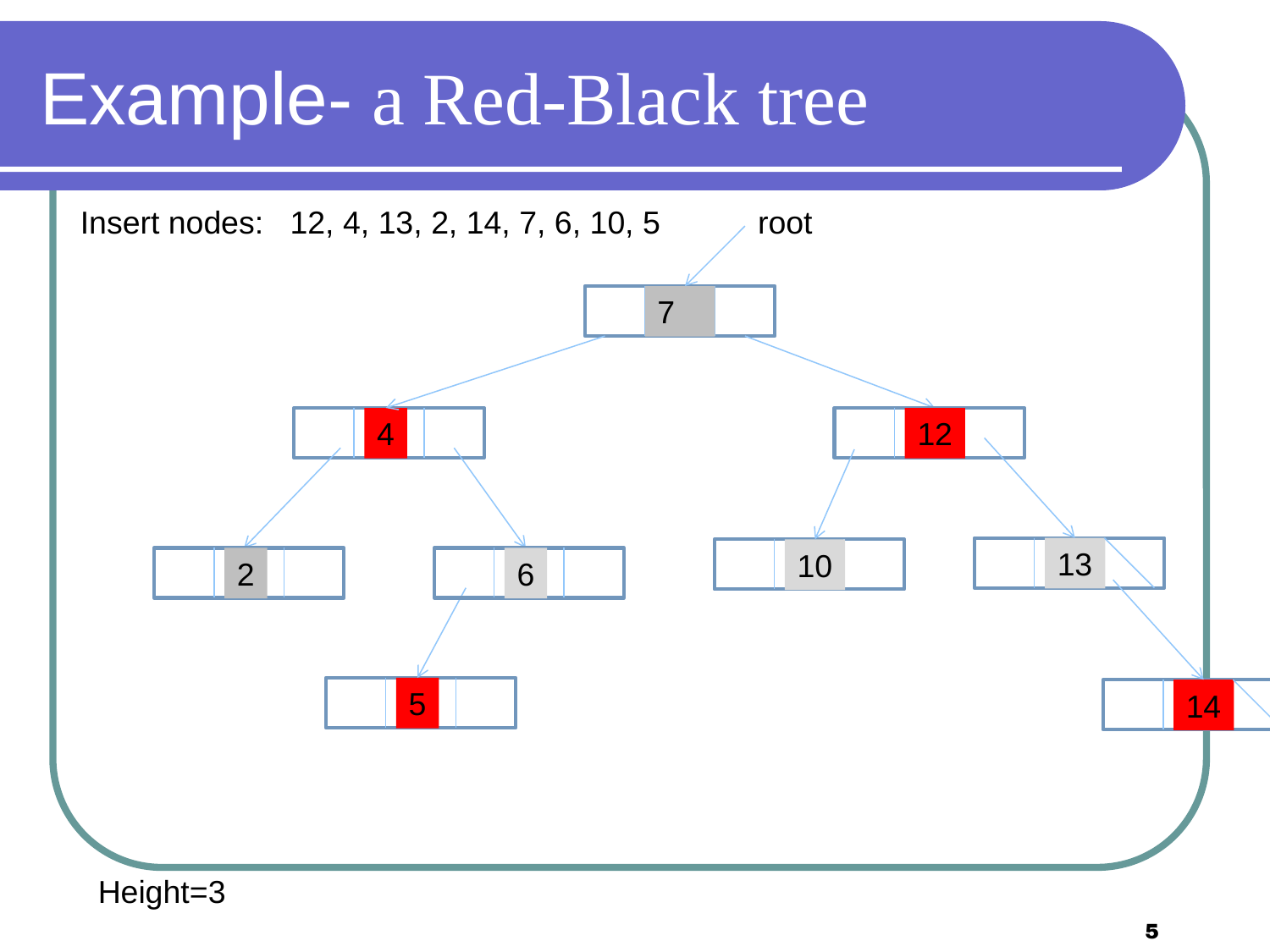

# Example- a Red-Black tree
Insert nodes:   12, 4, 13, 2, 14, 7, 6, 10, 5
root

7

4

12

13

10

2

6

5

14
Height=3
5